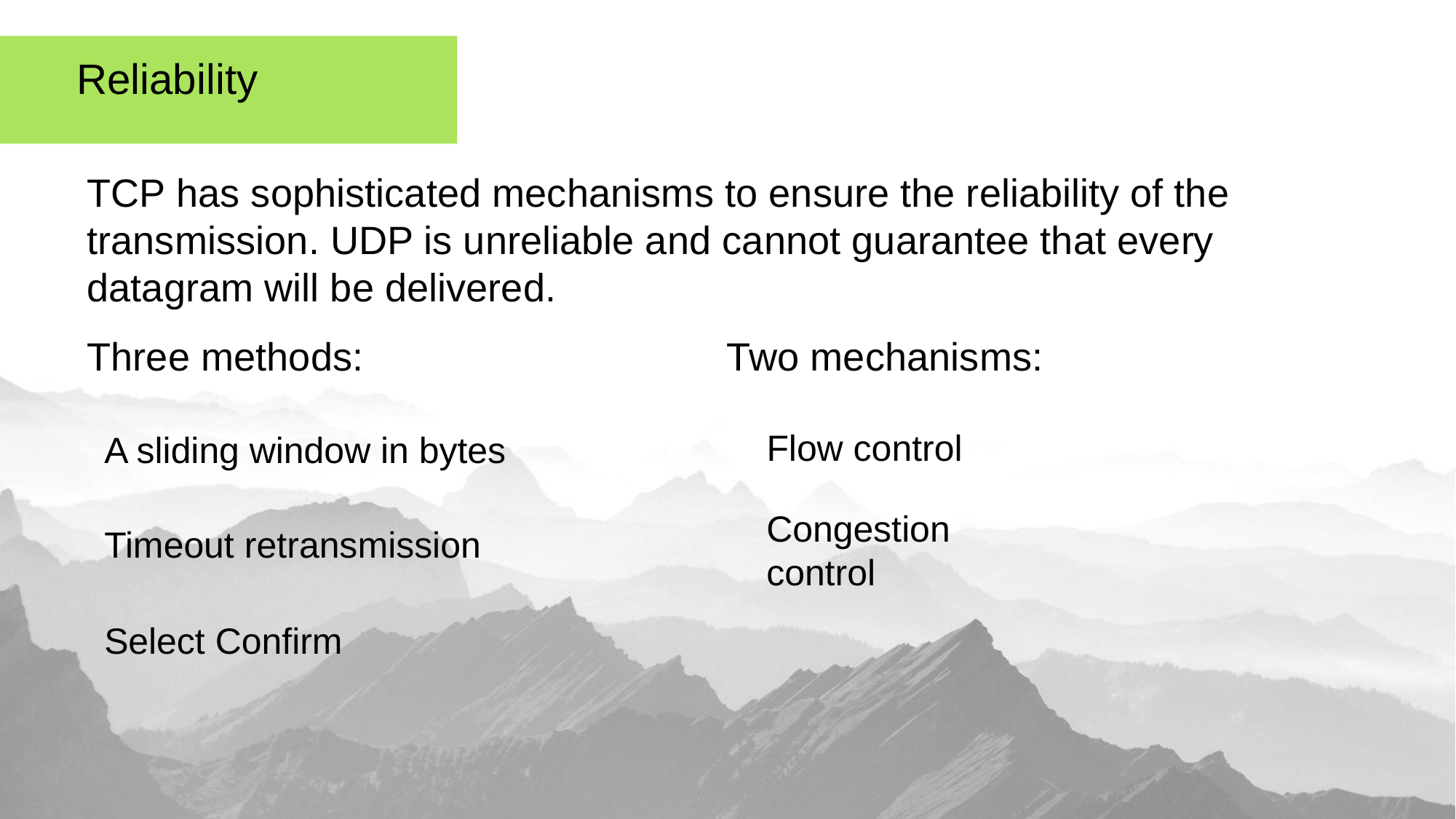

Reliability
TCP has sophisticated mechanisms to ensure the reliability of the transmission. UDP is unreliable and cannot guarantee that every datagram will be delivered.
Three methods:
Two mechanisms:
Flow control
A sliding window in bytes
Congestion control
Timeout retransmission

Select Confirm